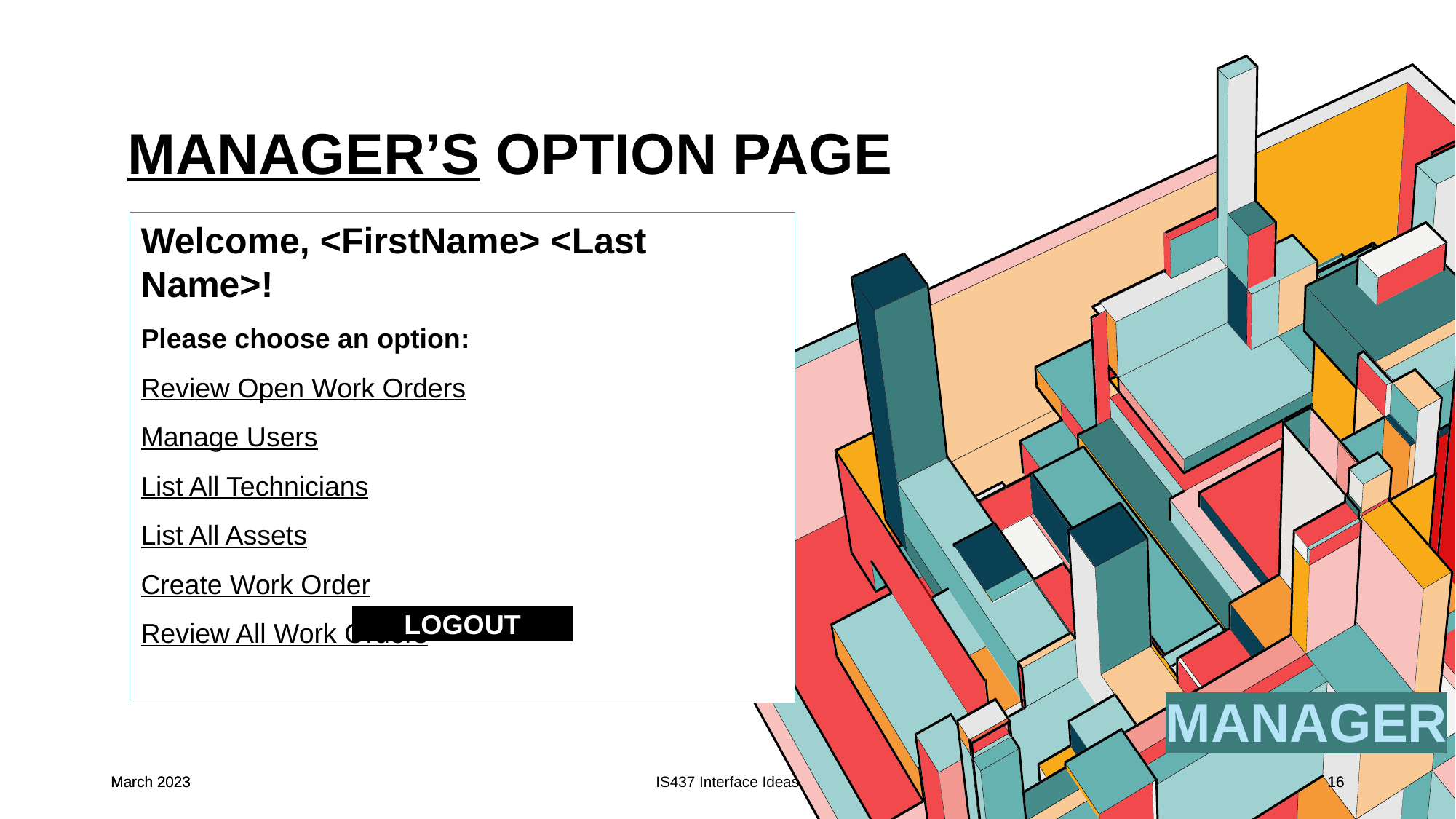

Manager’s Option Page
Welcome, <FirstName> <Last Name>!
Please choose an option:
Review Open Work Orders
Manage Users
List All Technicians
List All Assets
Create Work Order
Review All Work Orders

LOGOUT
MANAGER
March 2023
March 2023
IS437 Interface Ideas
16
16